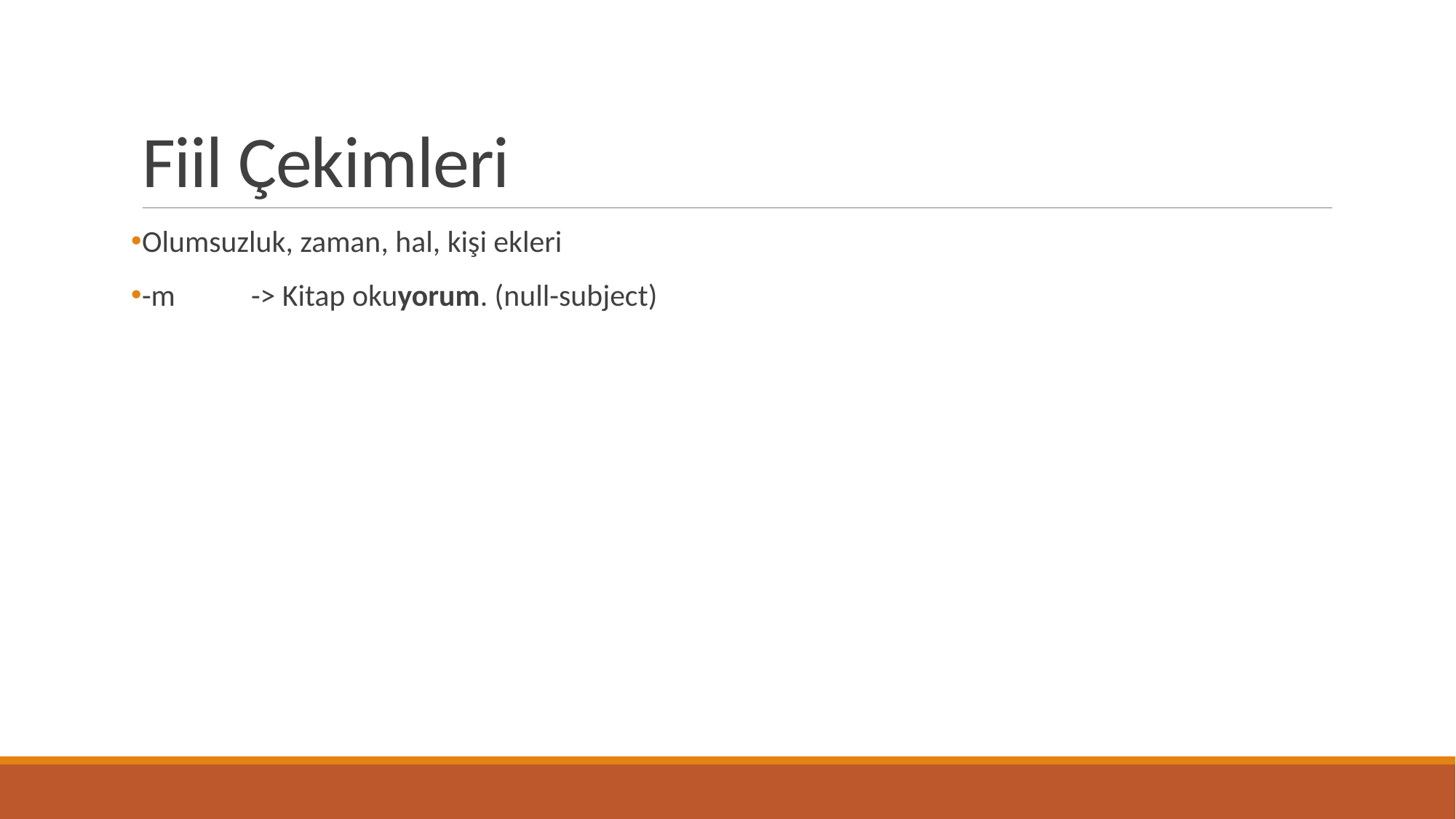

# Fiil Çekimleri
Olumsuzluk, zaman, hal, kişi ekleri
-m	-> Kitap okuyorum. (null-subject)